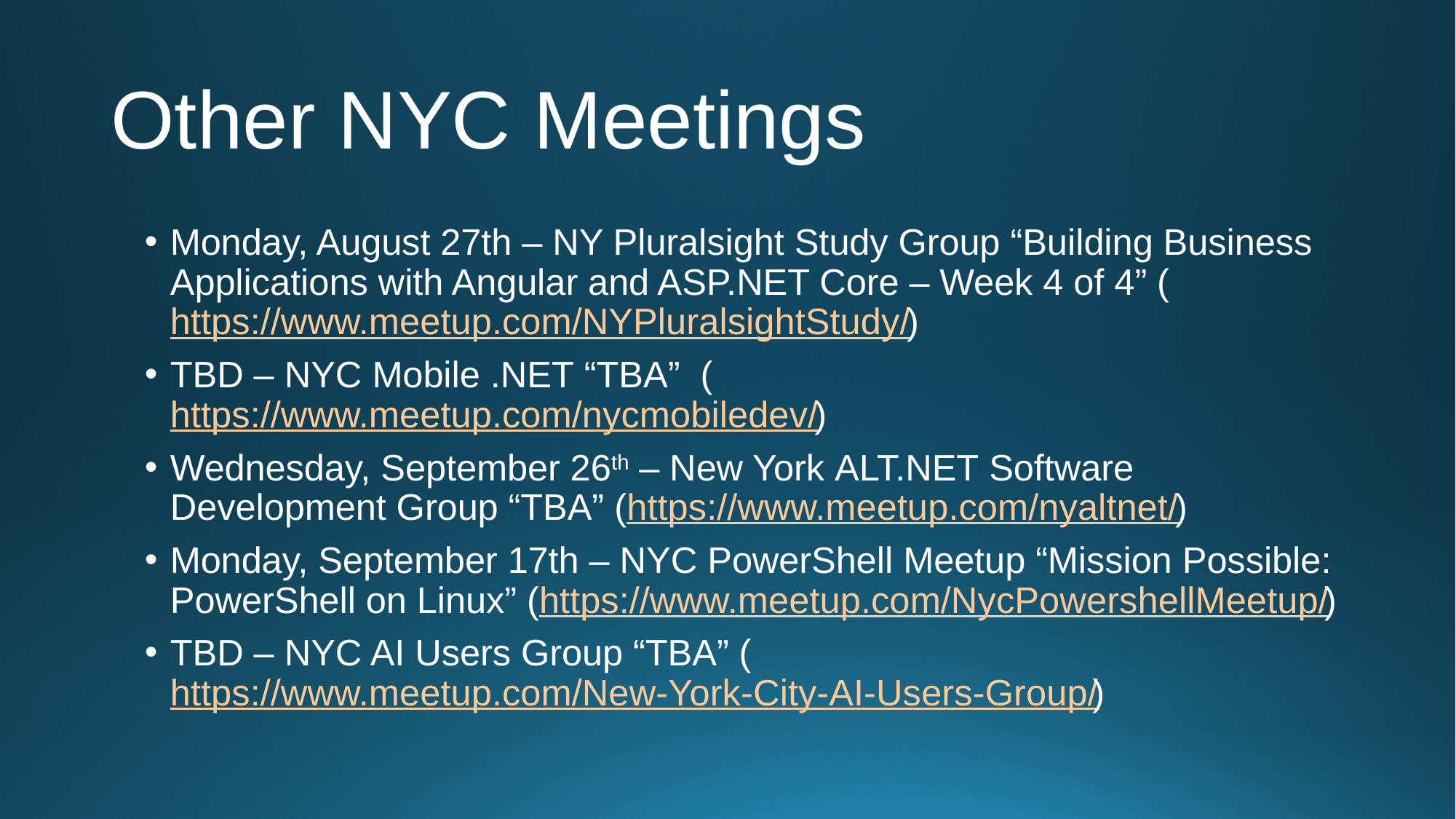

# Other NYC Meetings
Monday, August 27th – NY Pluralsight Study Group “Building Business Applications with Angular and ASP.NET Core – Week 4 of 4” (https://www.meetup.com/NYPluralsightStudy/)
TBD – NYC Mobile .NET “TBA”  (https://www.meetup.com/nycmobiledev/)
Wednesday, September 26th – New York ALT.NET Software Development Group “TBA” (https://www.meetup.com/nyaltnet/)
Monday, September 17th – NYC PowerShell Meetup “Mission Possible: PowerShell on Linux” (https://www.meetup.com/NycPowershellMeetup/)
TBD – NYC AI Users Group “TBA” (https://www.meetup.com/New-York-City-AI-Users-Group/)